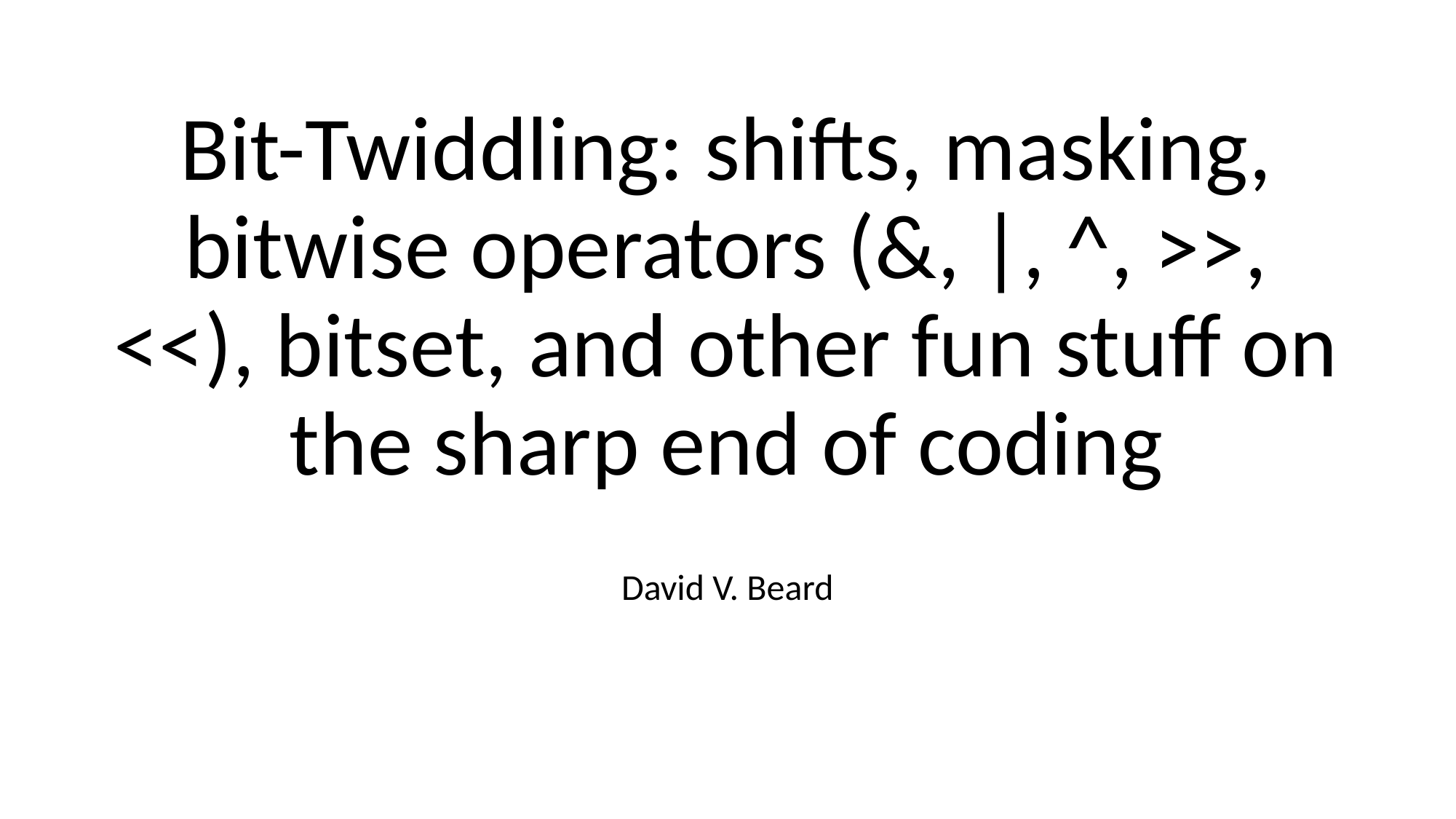

# Bit-Twiddling: shifts, masking, bitwise operators (&, |, ^, >>, <<), bitset, and other fun stuff on the sharp end of coding
David V. Beard